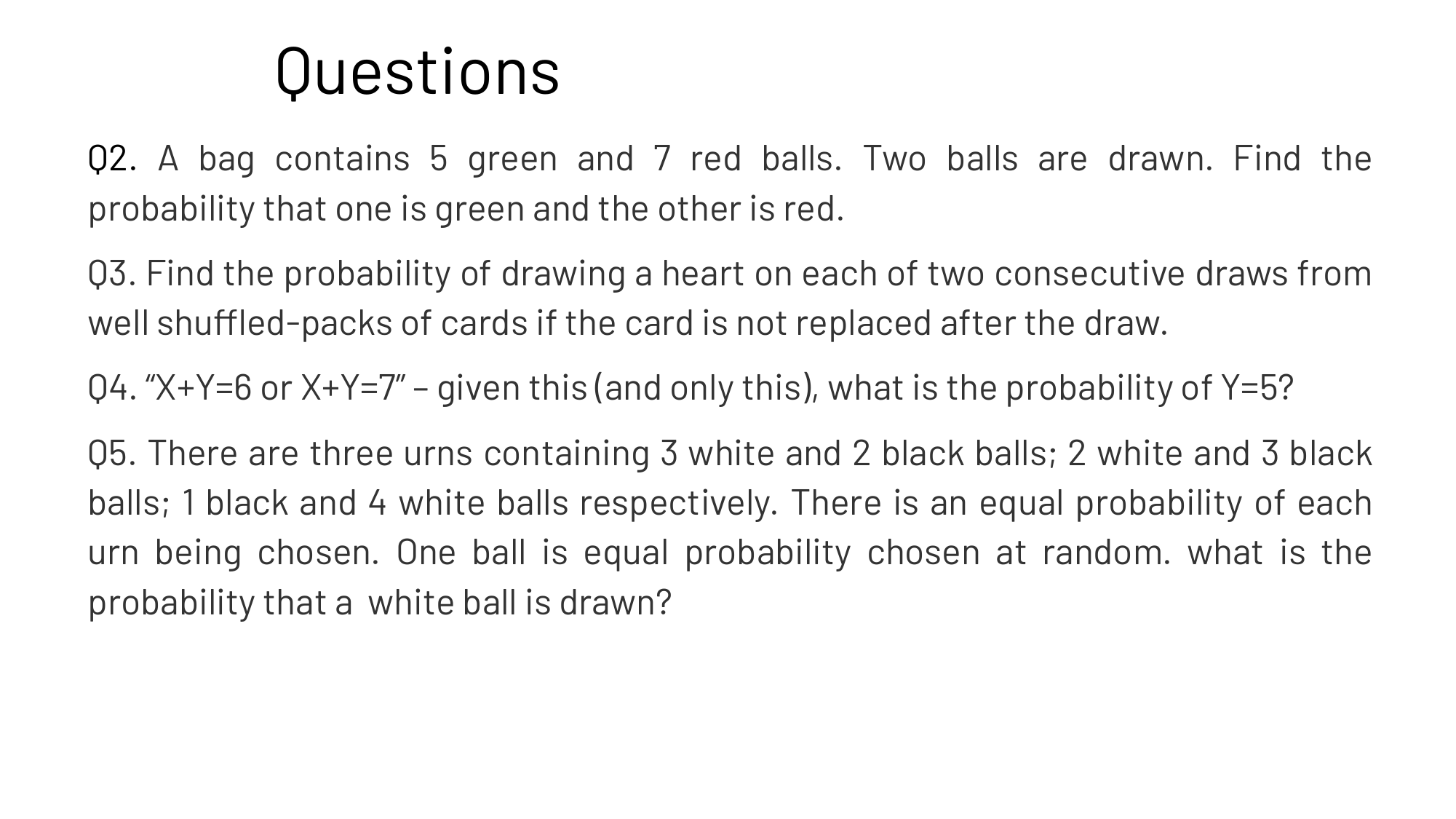

# Questions
Q2. A bag contains 5 green and 7 red balls. Two balls are drawn. Find the probability that one is green and the other is red.
Q3. Find the probability of drawing a heart on each of two consecutive draws from well shuffled-packs of cards if the card is not replaced after the draw.
Q4. “X+Y=6 or X+Y=7” – given this (and only this), what is the probability of Y=5?
Q5. There are three urns containing 3 white and 2 black balls; 2 white and 3 black balls; 1 black and 4 white balls respectively. There is an equal probability of each urn being chosen. One ball is equal probability chosen at random. what is the probability that a  white ball is drawn?